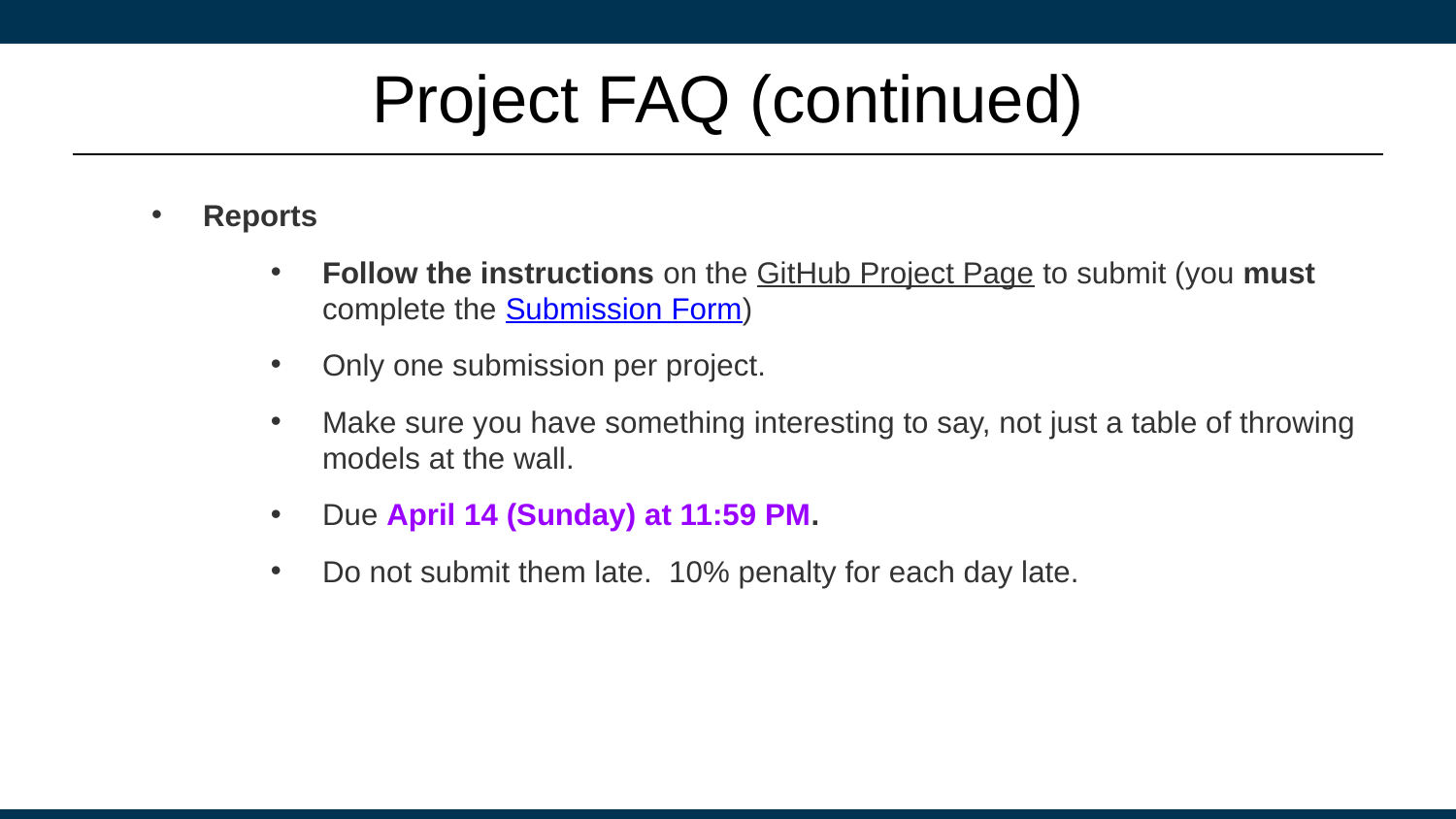

# Project FAQ (continued)
Reports
Follow the instructions on the GitHub Project Page to submit (you must complete the Submission Form)
Only one submission per project.
Make sure you have something interesting to say, not just a table of throwing models at the wall.
Due April 14 (Sunday) at 11:59 PM.
Do not submit them late.  10% penalty for each day late.